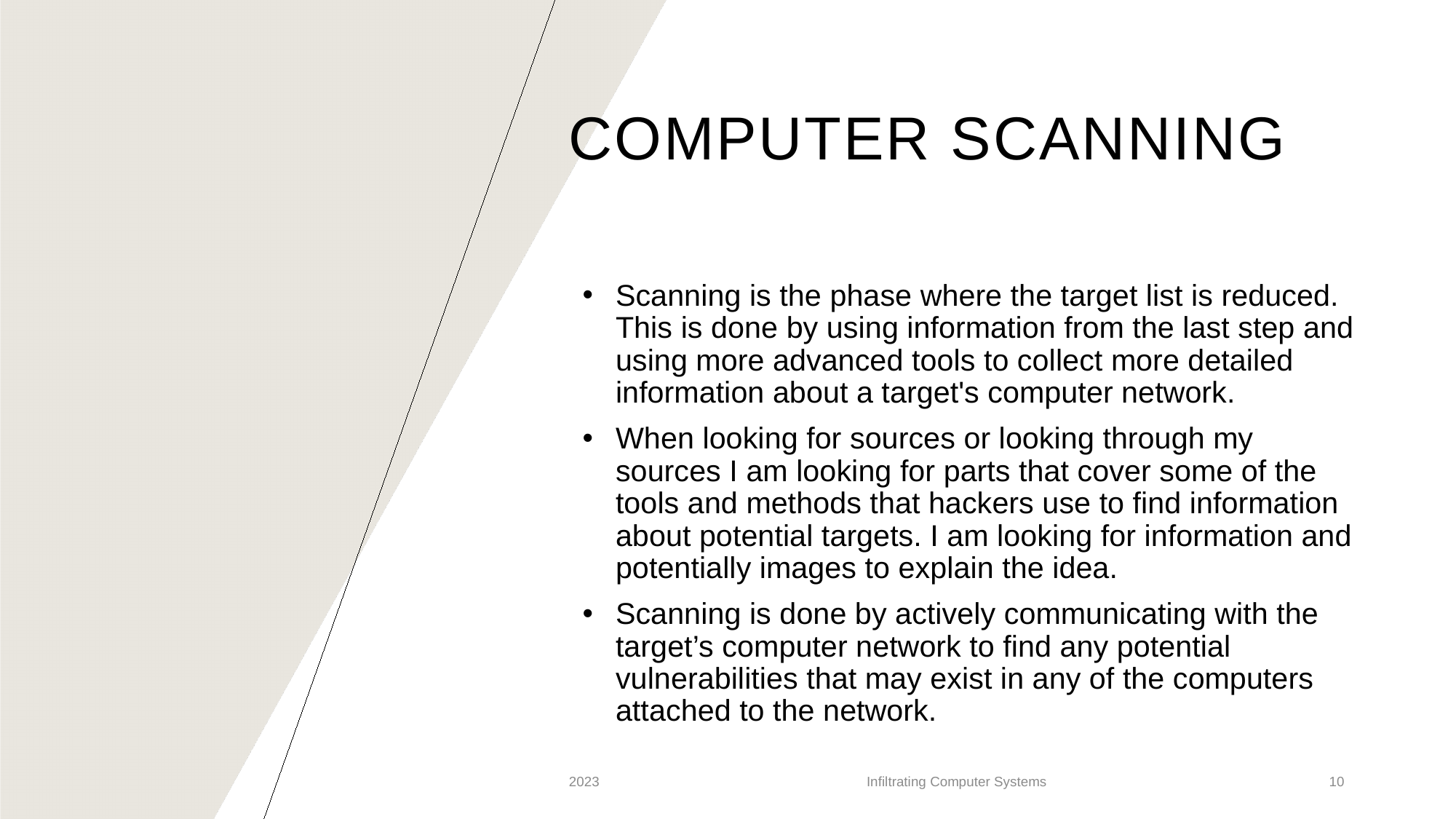

# Computer Scanning
Scanning is the phase where the target list is reduced. This is done by using information from the last step and using more advanced tools to collect more detailed information about a target's computer network.
When looking for sources or looking through my sources I am looking for parts that cover some of the tools and methods that hackers use to find information about potential targets. I am looking for information and potentially images to explain the idea.
Scanning is done by actively communicating with the target’s computer network to find any potential vulnerabilities that may exist in any of the computers attached to the network.
2023
Infiltrating Computer Systems
10